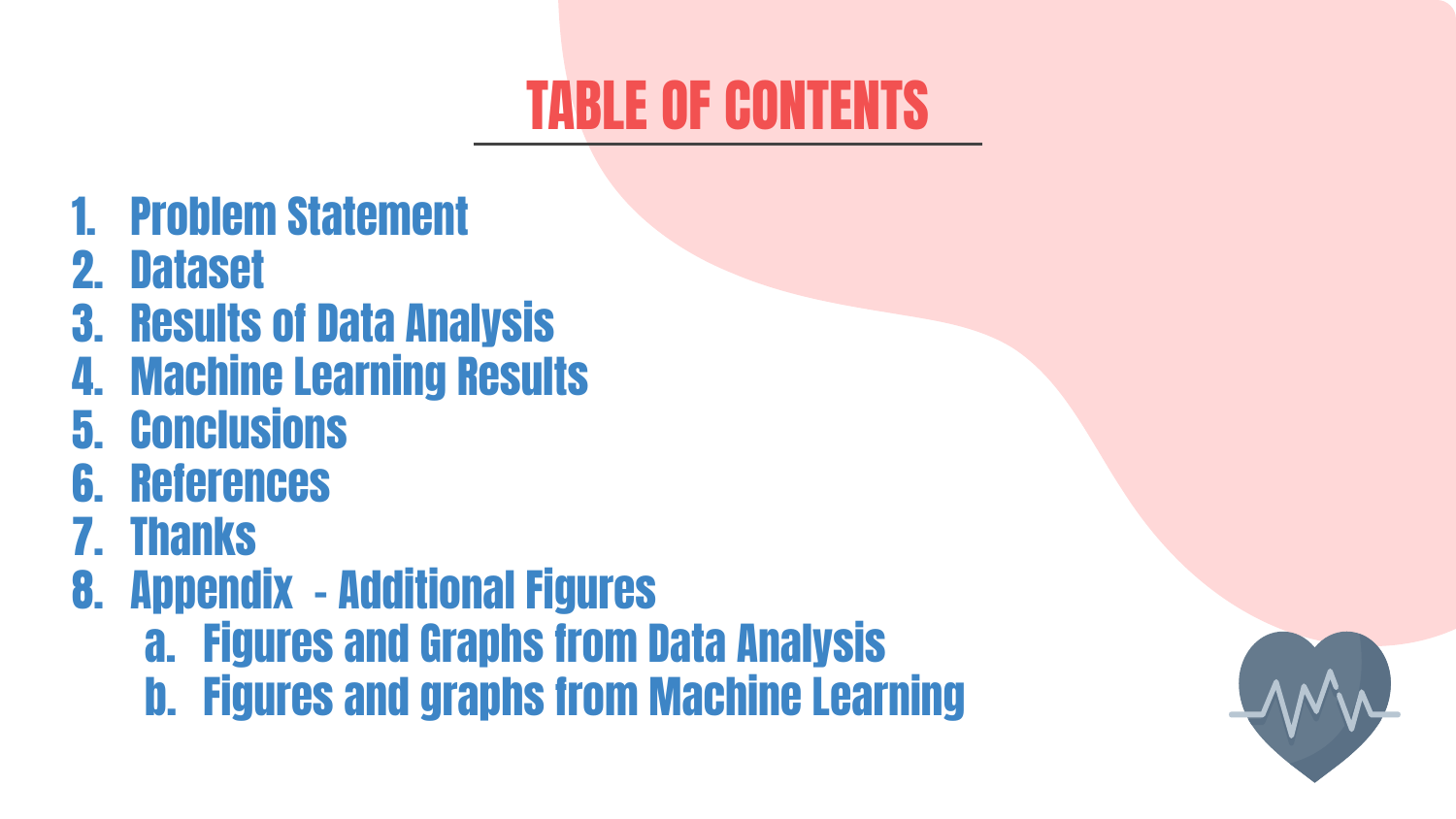

TABLE OF CONTENTS
Problem Statement
Dataset
Results of Data Analysis
Machine Learning Results
Conclusions
References
Thanks
Appendix  - Additional Figures
Figures and Graphs from Data Analysis
Figures and graphs from Machine Learning